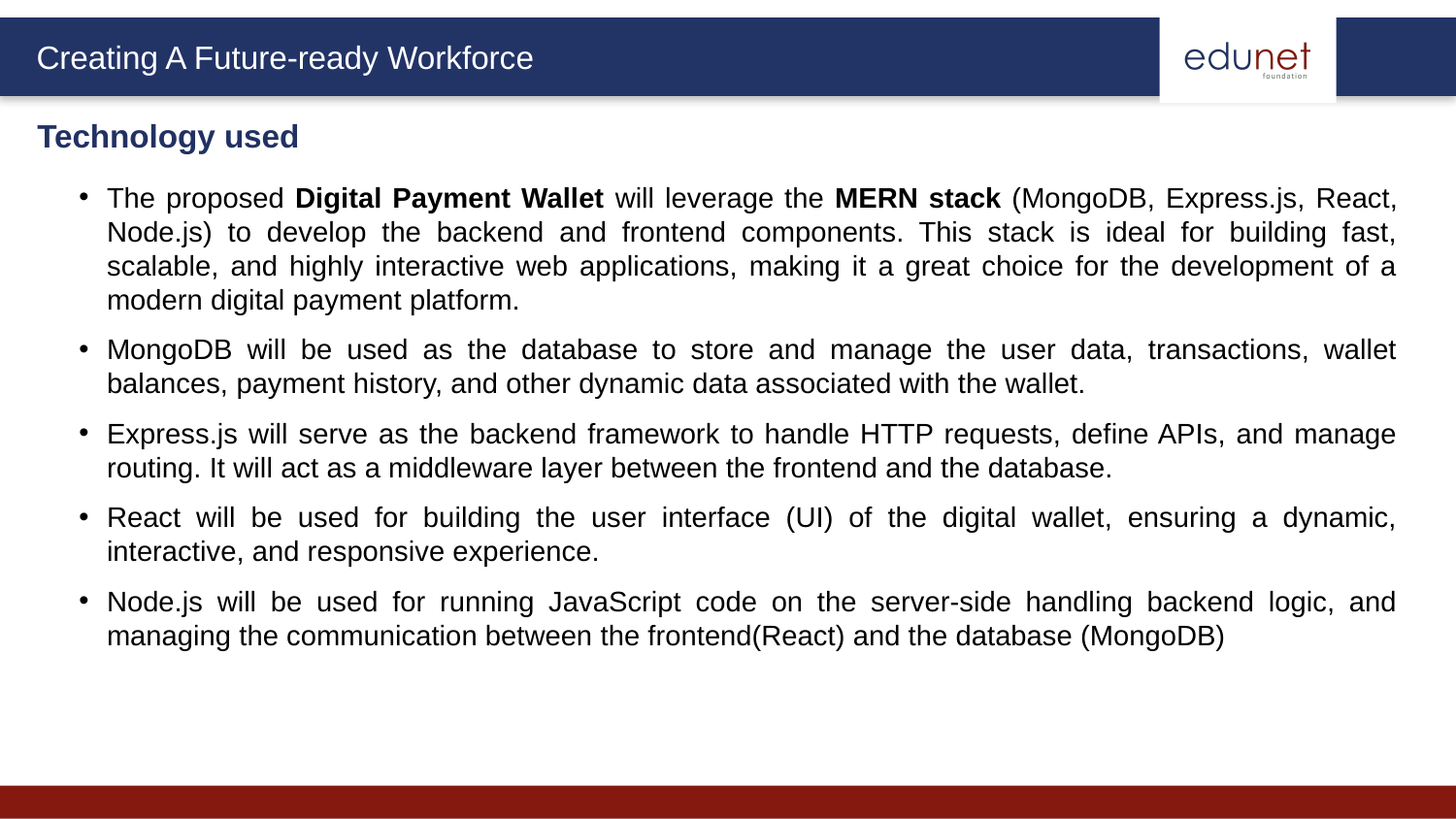

Technology used

The proposed Digital Payment Wallet will leverage the MERN stack (MongoDB, Express.js, React, Node.js) to develop the backend and frontend components. This stack is ideal for building fast, scalable, and highly interactive web applications, making it a great choice for the development of a modern digital payment platform.
MongoDB will be used as the database to store and manage the user data, transactions, wallet balances, payment history, and other dynamic data associated with the wallet.
Express.js will serve as the backend framework to handle HTTP requests, define APIs, and manage routing. It will act as a middleware layer between the frontend and the database.
React will be used for building the user interface (UI) of the digital wallet, ensuring a dynamic, interactive, and responsive experience.
Node.js will be used for running JavaScript code on the server-side handling backend logic, and managing the communication between the frontend(React) and the database (MongoDB)